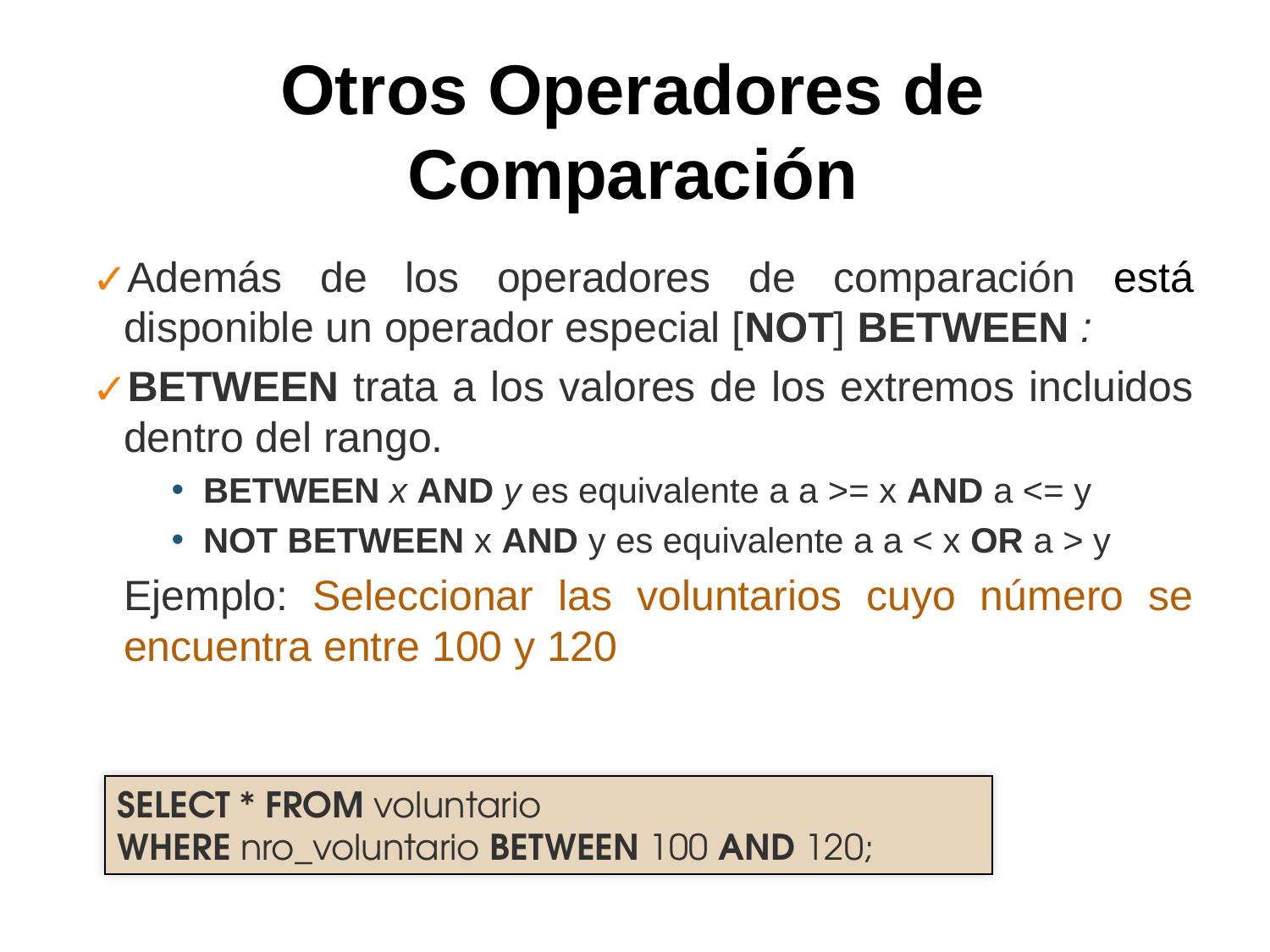

# Otros Operadores de Comparación
Además de los operadores de comparación está disponible un operador especial [NOT] BETWEEN :
BETWEEN trata a los valores de los extremos incluidos dentro del rango.
BETWEEN x AND y es equivalente a a >= x AND a <= y
NOT BETWEEN x AND y es equivalente a a < x OR a > y
	Ejemplo: Seleccionar las voluntarios cuyo número se encuentra entre 100 y 120

SELECT * FROM voluntario
WHERE nro_voluntario BETWEEN 100 AND 120;